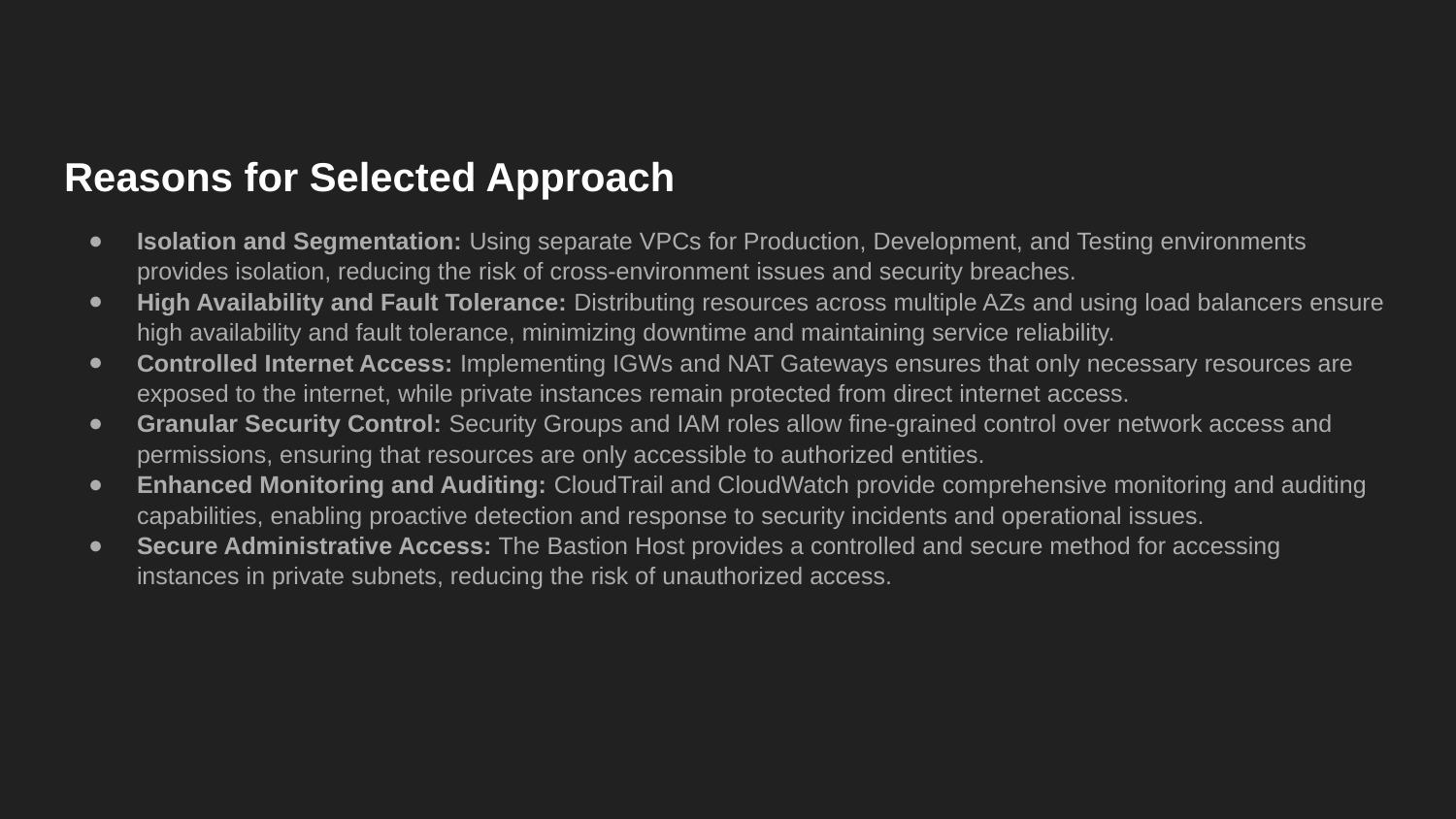

Reasons for Selected Approach
Isolation and Segmentation: Using separate VPCs for Production, Development, and Testing environments provides isolation, reducing the risk of cross-environment issues and security breaches.
High Availability and Fault Tolerance: Distributing resources across multiple AZs and using load balancers ensure high availability and fault tolerance, minimizing downtime and maintaining service reliability.
Controlled Internet Access: Implementing IGWs and NAT Gateways ensures that only necessary resources are exposed to the internet, while private instances remain protected from direct internet access.
Granular Security Control: Security Groups and IAM roles allow fine-grained control over network access and permissions, ensuring that resources are only accessible to authorized entities.
Enhanced Monitoring and Auditing: CloudTrail and CloudWatch provide comprehensive monitoring and auditing capabilities, enabling proactive detection and response to security incidents and operational issues.
Secure Administrative Access: The Bastion Host provides a controlled and secure method for accessing instances in private subnets, reducing the risk of unauthorized access.